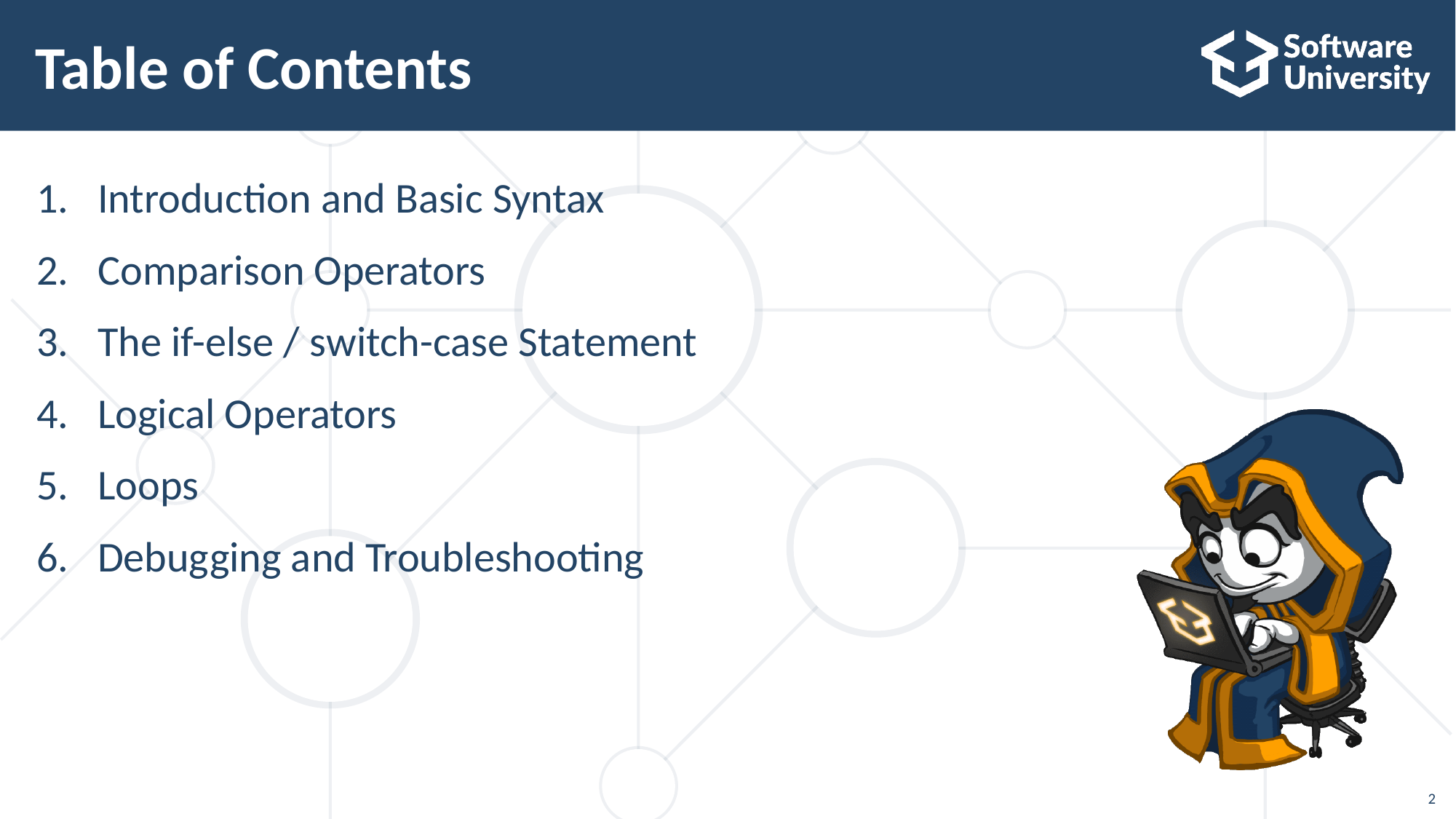

# Table of Contents
Introduction and Basic Syntax
Comparison Operators
The if-else / switch-case Statement
Logical Operators
Loops
Debugging and Troubleshooting

2